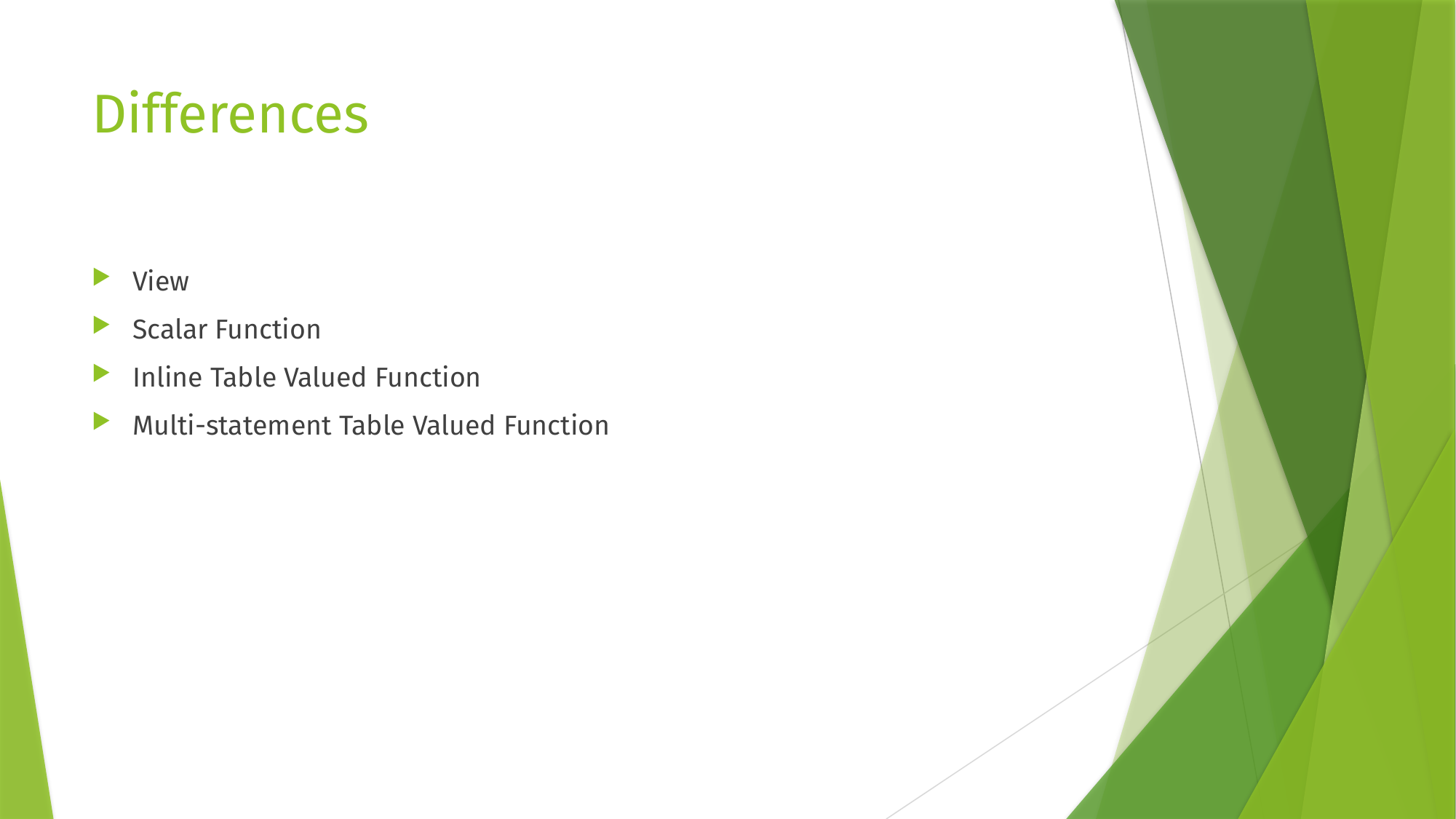

# Differences
View
Scalar Function
Inline Table Valued Function
Multi-statement Table Valued Function